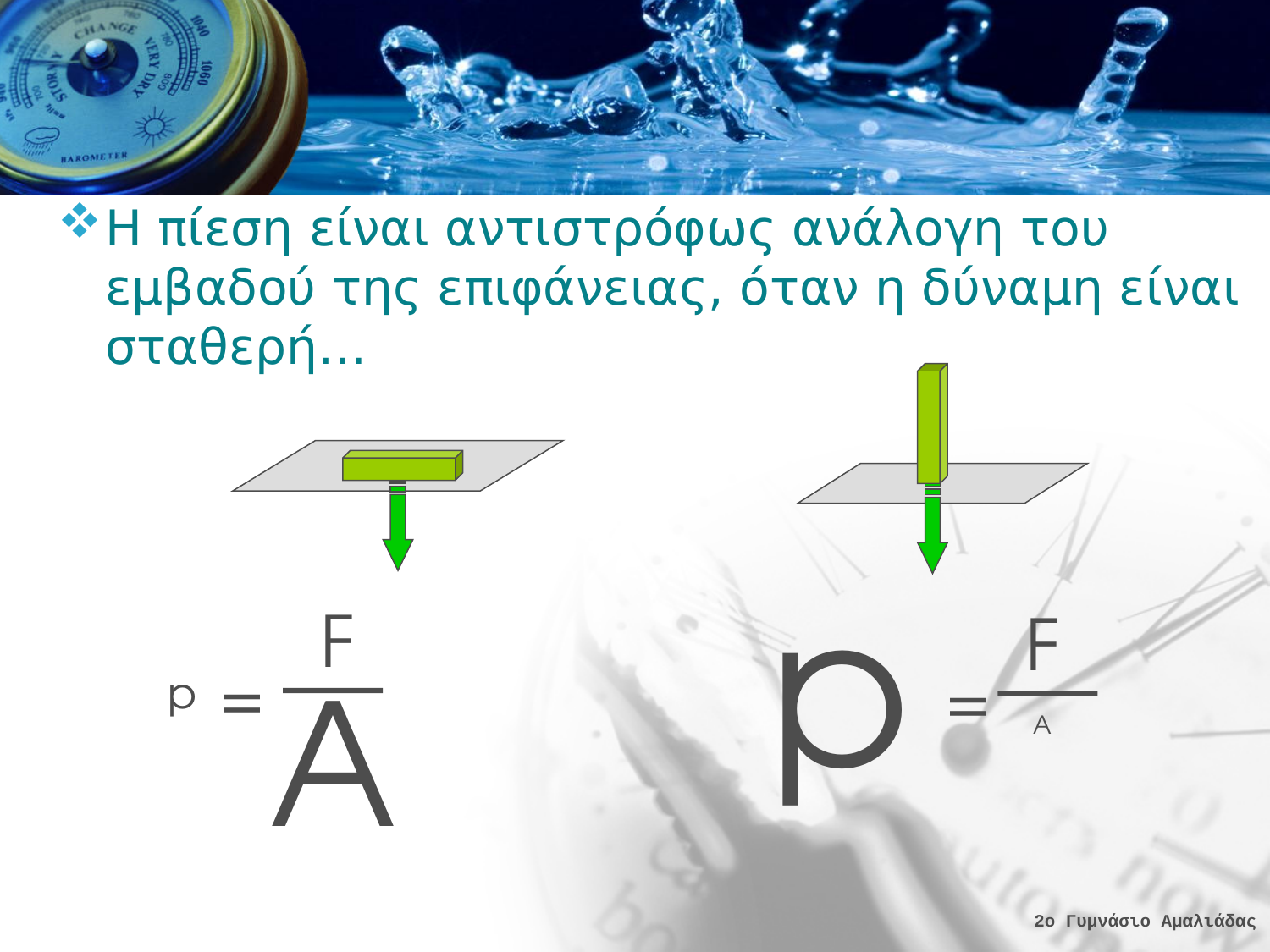

#
Η πίεση είναι αντιστρόφως ανάλογη του εμβαδού της επιφάνειας, όταν η δύναμη είναι σταθερή…

p
F
F
=
Α
=
p

A
2ο Γυμνάσιο Αμαλιάδας